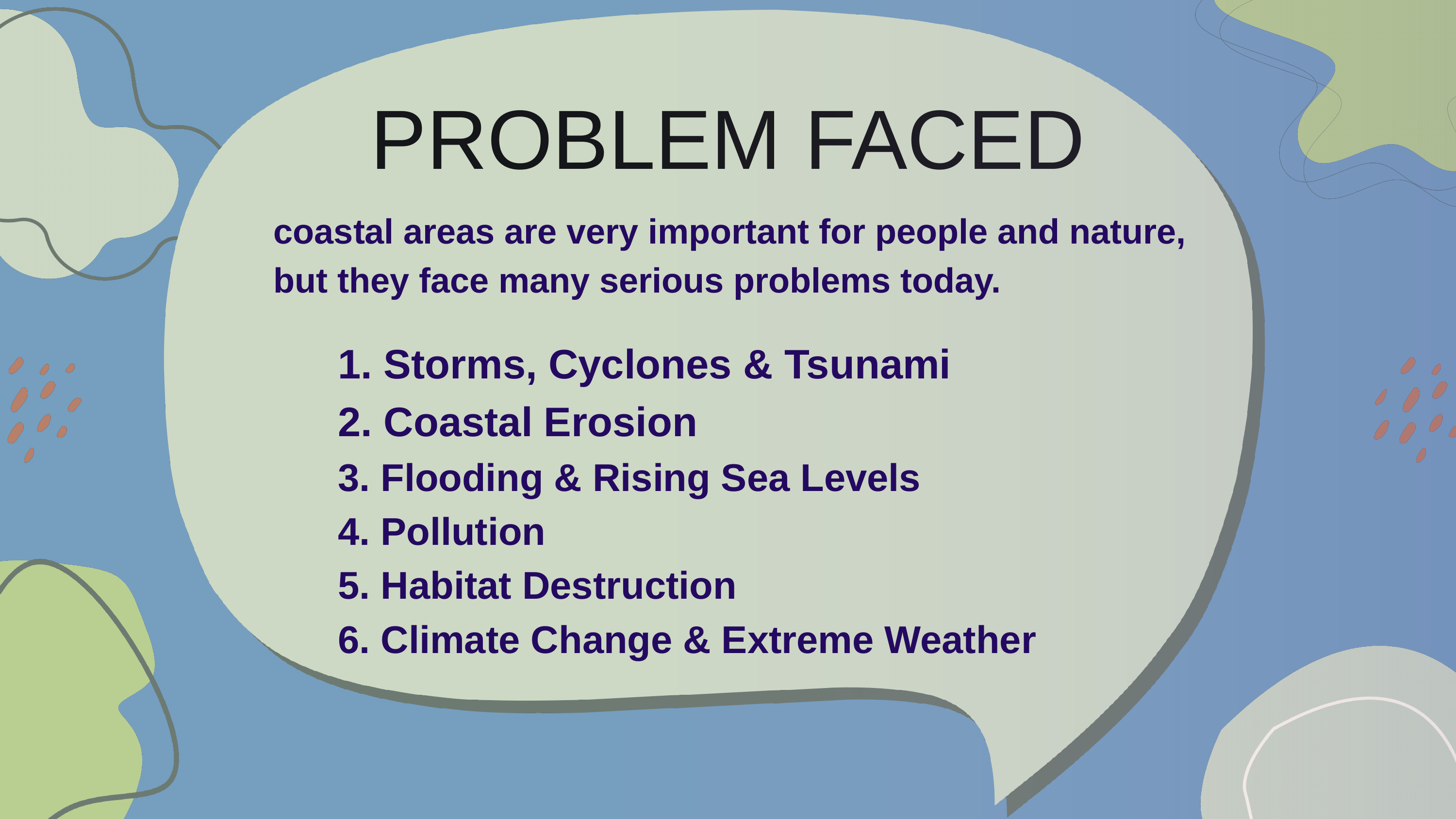

PROBLEM FACED
coastal areas are very important for people and nature,
but they face many serious problems today.
1. Storms, Cyclones & Tsunami
2. Coastal Erosion
3. Flooding & Rising Sea Levels
4. Pollution
5. Habitat Destruction
6. Climate Change & Extreme Weather